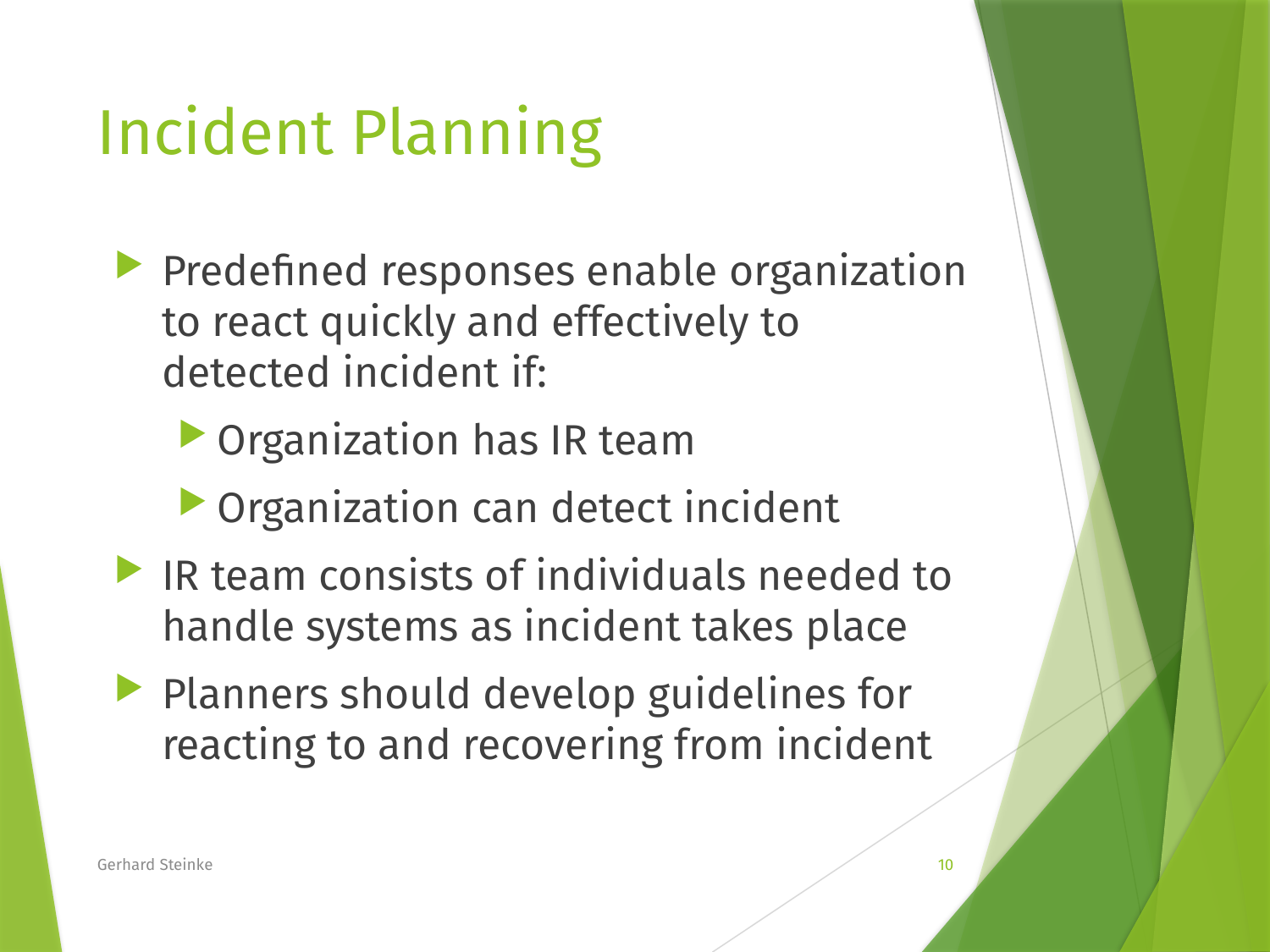

# Incident Planning
Predefined responses enable organization to react quickly and effectively to detected incident if:
Organization has IR team
Organization can detect incident
IR team consists of individuals needed to handle systems as incident takes place
Planners should develop guidelines for reacting to and recovering from incident
Gerhard Steinke
10